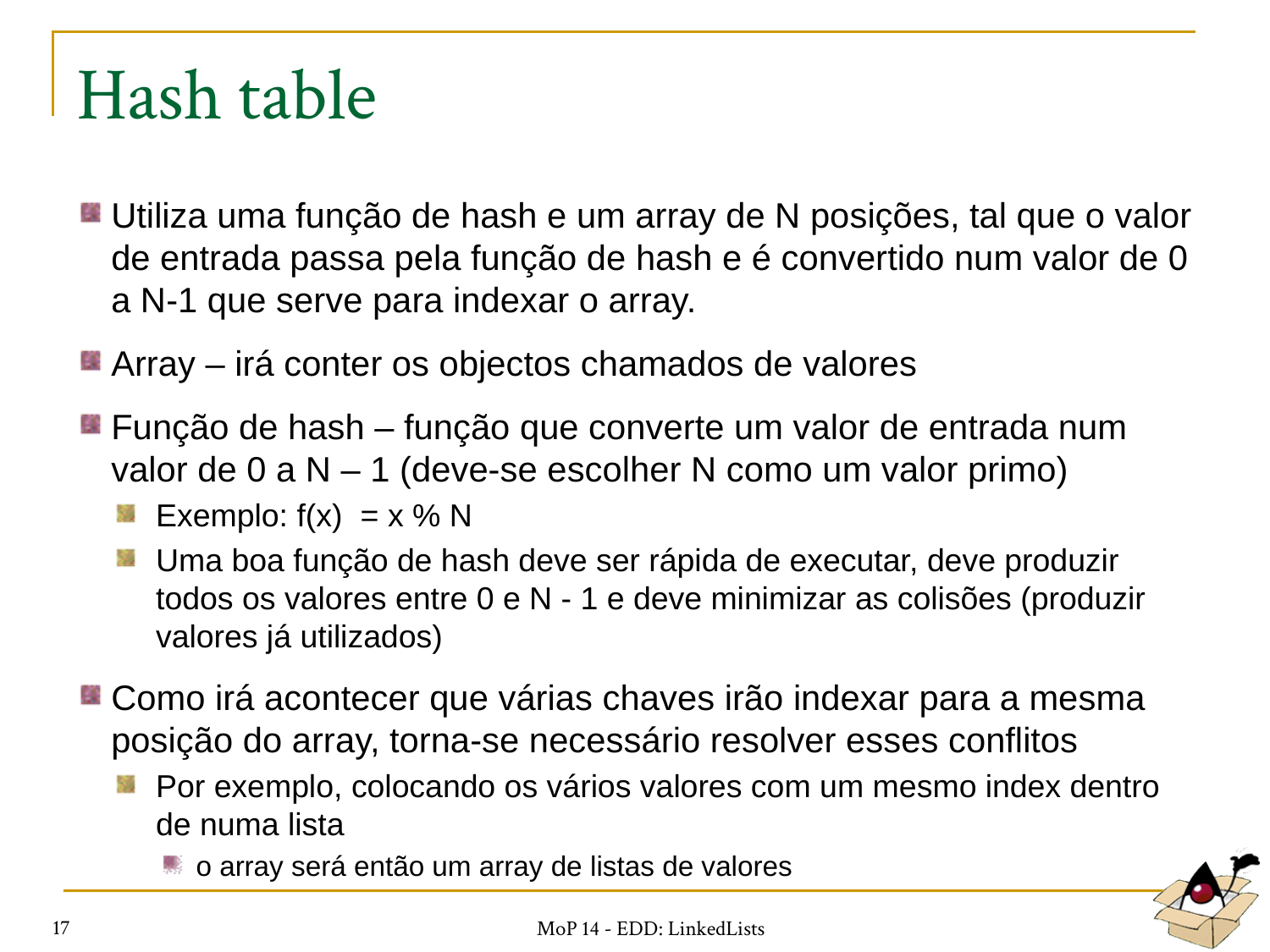

# Hash table
Utiliza uma função de hash e um array de N posições, tal que o valor de entrada passa pela função de hash e é convertido num valor de 0 a N-1 que serve para indexar o array.
Array – irá conter os objectos chamados de valores
Função de hash – função que converte um valor de entrada num valor de 0 a N – 1 (deve-se escolher N como um valor primo)
Exemplo: f(x)  = x % N
Uma boa função de hash deve ser rápida de executar, deve produzir todos os valores entre 0 e N - 1 e deve minimizar as colisões (produzir valores já utilizados)
Como irá acontecer que várias chaves irão indexar para a mesma posição do array, torna-se necessário resolver esses conflitos
Por exemplo, colocando os vários valores com um mesmo index dentro de numa lista
o array será então um array de listas de valores
MoP 14 - EDD: LinkedLists